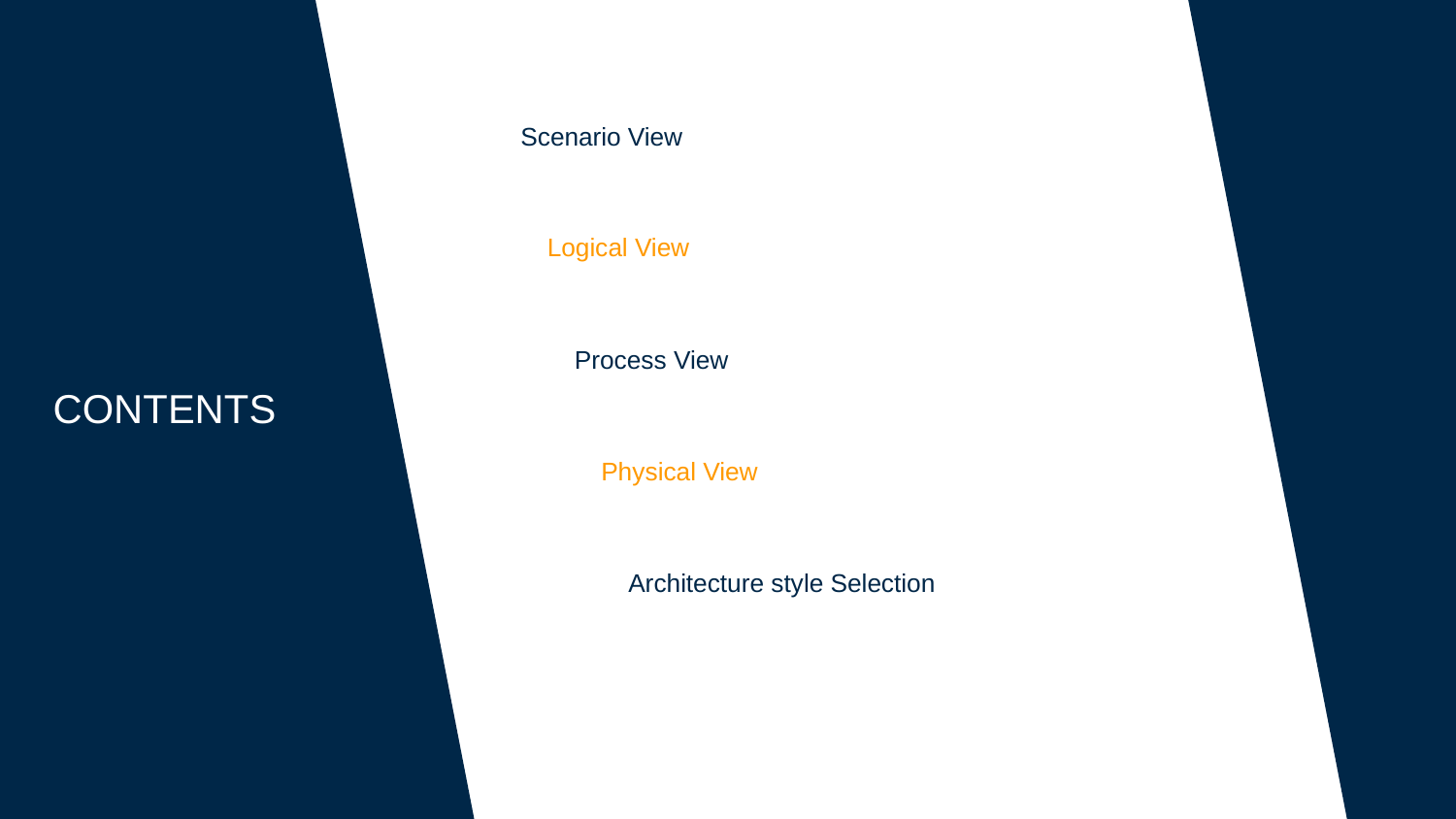

Scenario View
Logical View

Process View
CONTENTS
Physical View
Architecture style Selection